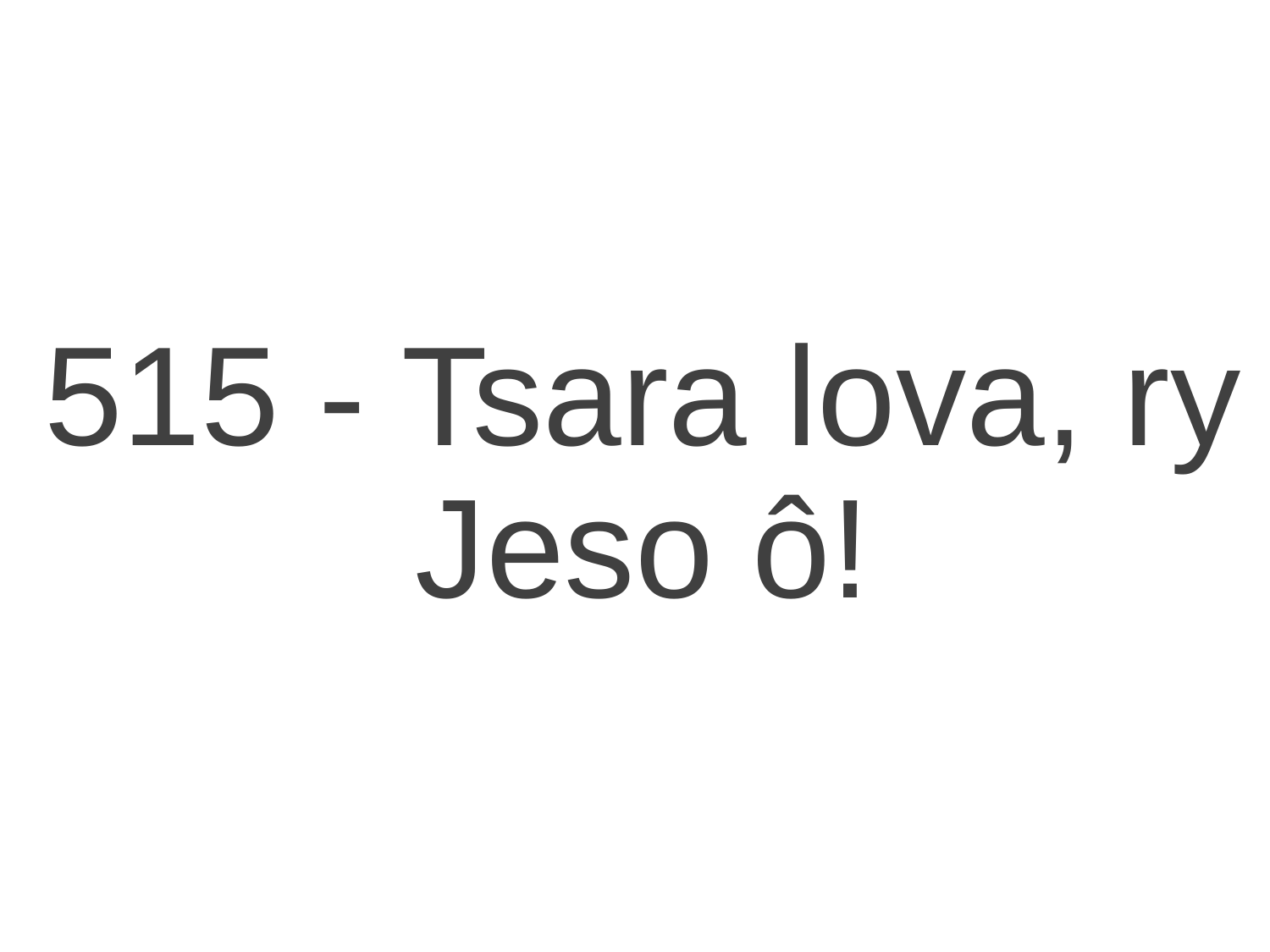

515 - Tsara lova, ry Jeso ô!